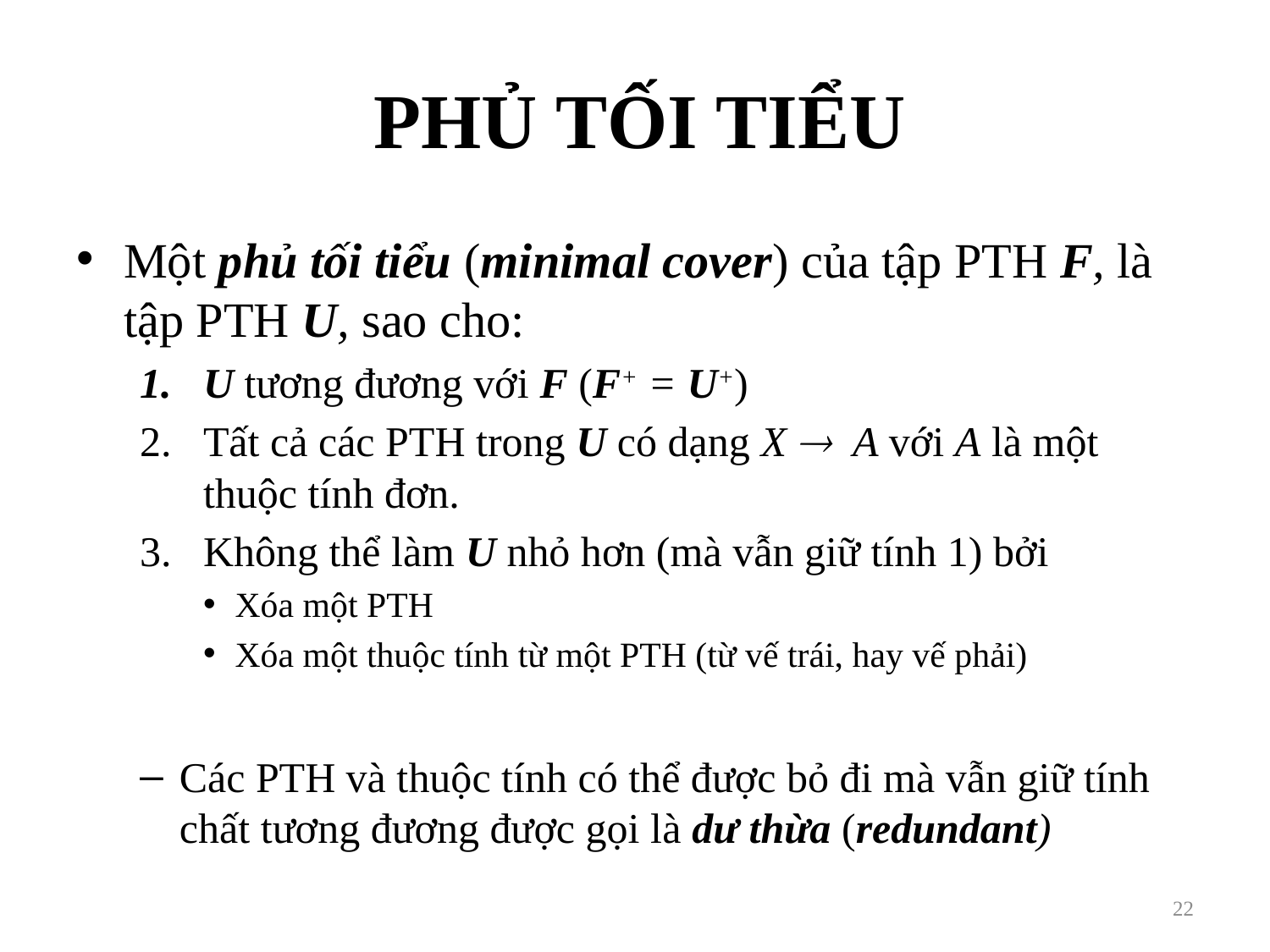

# PHỦ TỐI TIỂU
Một phủ tối tiểu (minimal cover) của tập PTH F, là tập PTH U, sao cho:
U tương đương với F (F+ = U+)
Tất cả các PTH trong U có dạng X →  A với A là một thuộc tính đơn.
Không thể làm U nhỏ hơn (mà vẫn giữ tính 1) bởi
Xóa một PTH
Xóa một thuộc tính từ một PTH (từ vế trái, hay vế phải)

Các PTH và thuộc tính có thể được bỏ đi mà vẫn giữ tính chất tương đương được gọi là dư thừa (redundant)
22